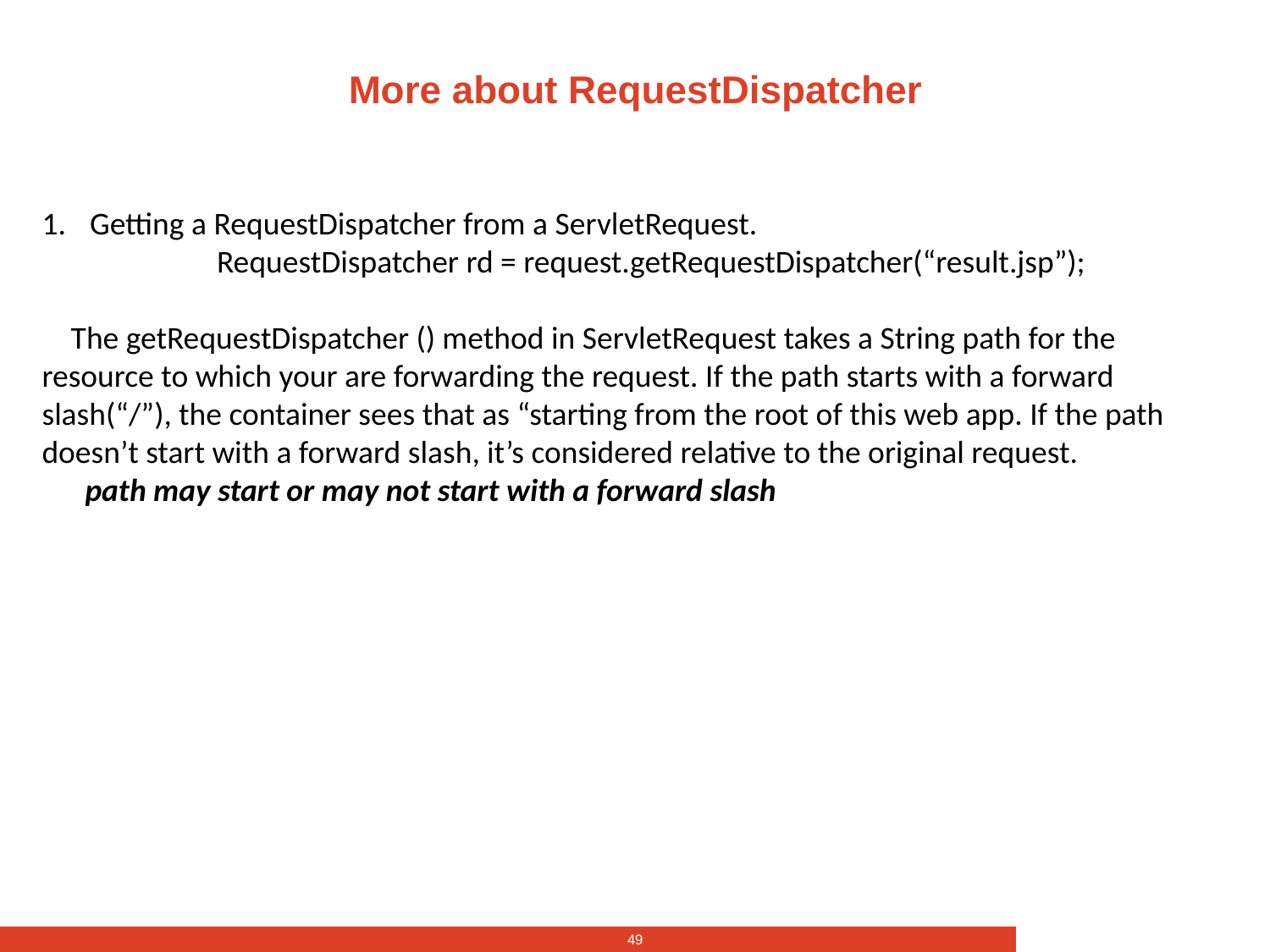

# More about RequestDispatcher
Getting a RequestDispatcher from a ServletRequest.
   		RequestDispatcher rd = request.getRequestDispatcher(“result.jsp”);

    The getRequestDispatcher () method in ServletRequest takes a String path for the
resource to which your are forwarding the request. If the path starts with a forward
slash(“/”), the container sees that as “starting from the root of this web app. If the path
doesn’t start with a forward slash, it’s considered relative to the original request.
      path may start or may not start with a forward slash